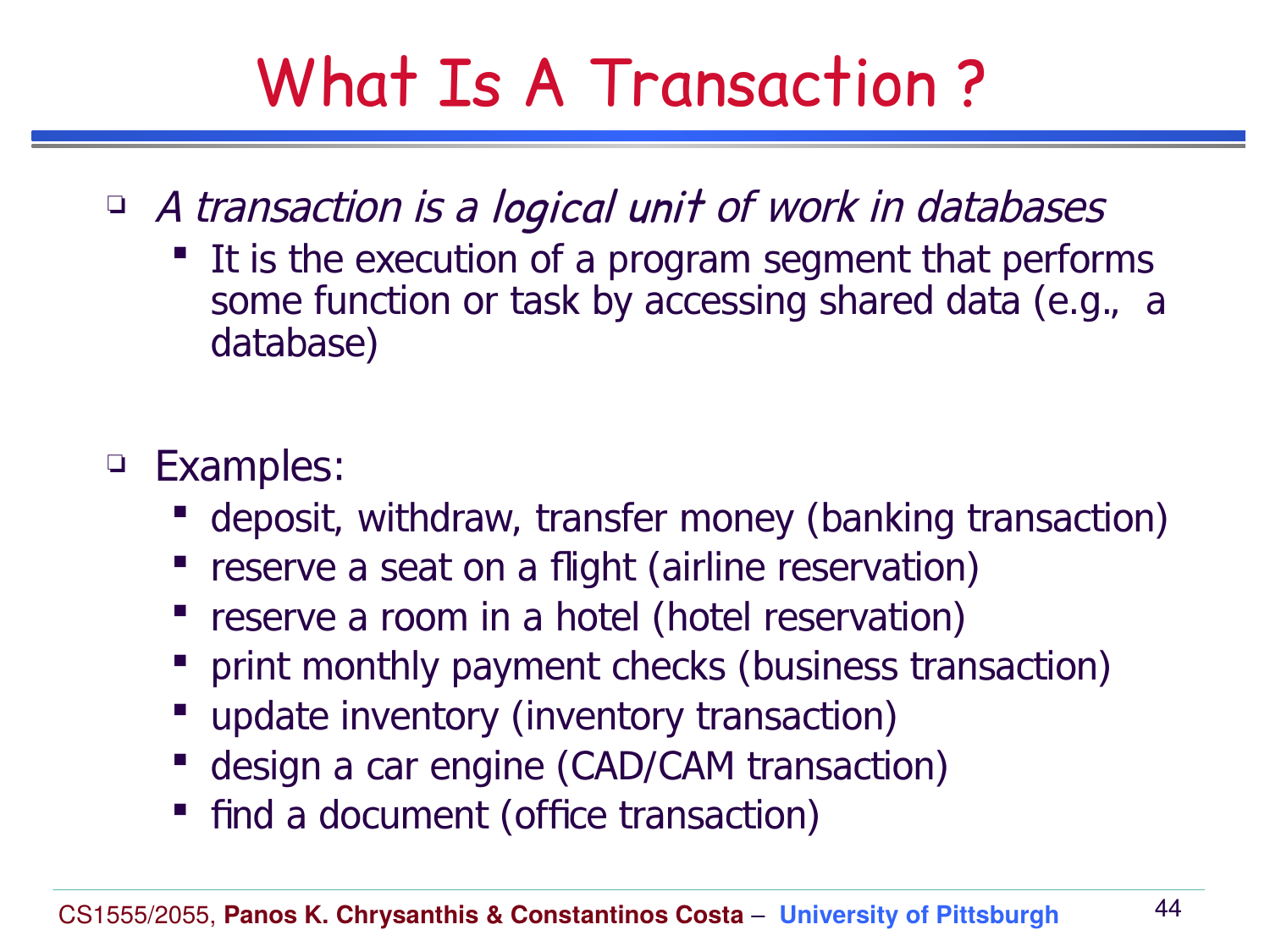

# What Is A Transaction ?
A transaction is a logical unit of work in databases
It is the execution of a program segment that performs some function or task by accessing shared data (e.g.,  a database)

Examples:
deposit, withdraw, transfer money (banking transaction)
reserve a seat on a flight (airline reservation)
reserve a room in a hotel (hotel reservation)
print monthly payment checks (business transaction)
update inventory (inventory transaction)
design a car engine (CAD/CAM transaction)
find a document (office transaction)